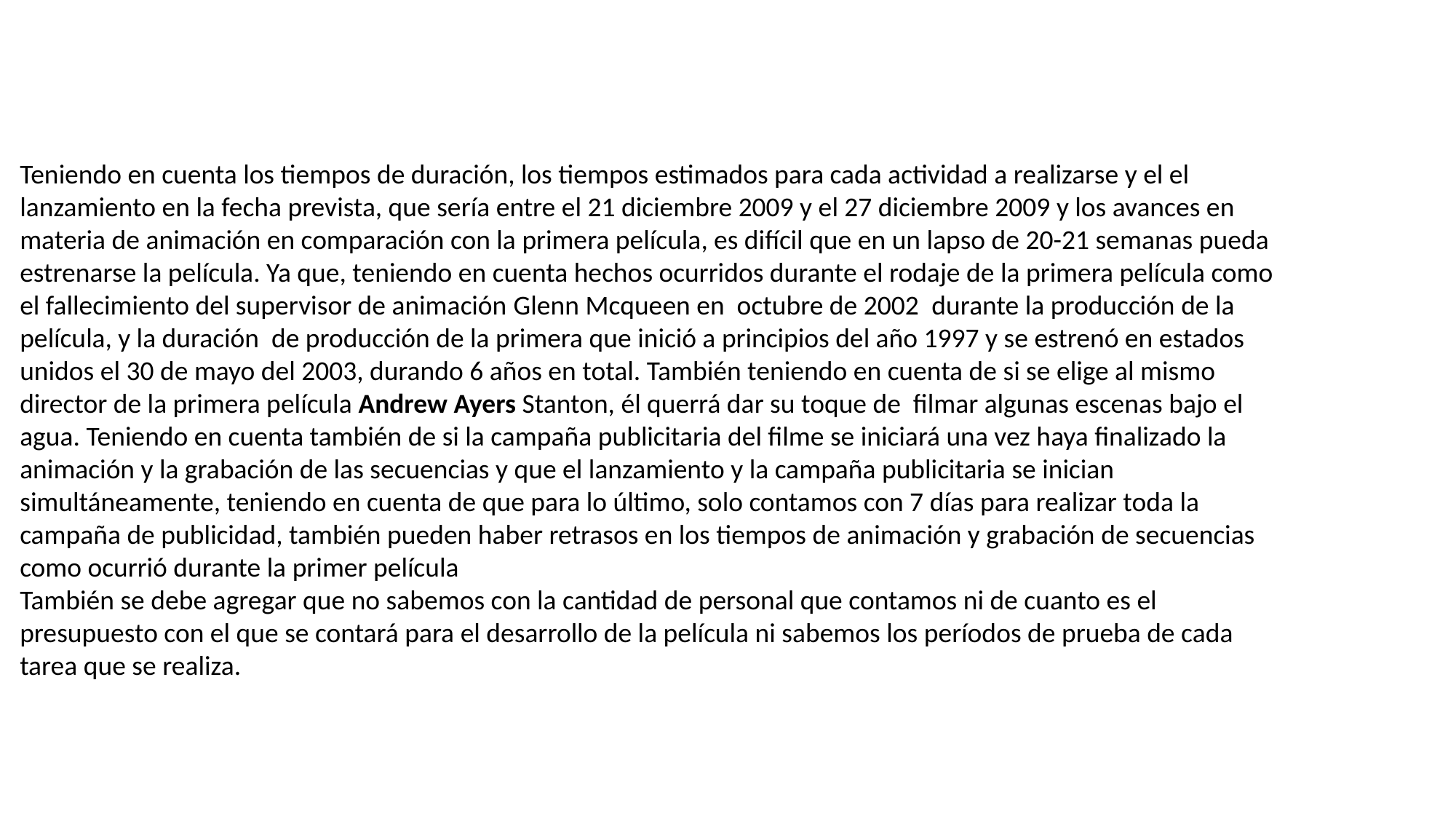

Teniendo en cuenta los tiempos de duración, los tiempos estimados para cada actividad a realizarse y el el lanzamiento en la fecha prevista, que sería entre el 21 diciembre 2009 y el 27 diciembre 2009 y los avances en materia de animación en comparación con la primera película, es difícil que en un lapso de 20-21 semanas pueda estrenarse la película. Ya que, teniendo en cuenta hechos ocurridos durante el rodaje de la primera película como el fallecimiento del supervisor de animación Glenn Mcqueen en  octubre de 2002  durante la producción de la película, y la duración  de producción de la primera que inició a principios del año 1997 y se estrenó en estados unidos el 30 de mayo del 2003, durando 6 años en total. También teniendo en cuenta de si se elige al mismo director de la primera película Andrew Ayers Stanton, él querrá dar su toque de  filmar algunas escenas bajo el agua. Teniendo en cuenta también de si la campaña publicitaria del filme se iniciará una vez haya finalizado la animación y la grabación de las secuencias y que el lanzamiento y la campaña publicitaria se inician simultáneamente, teniendo en cuenta de que para lo último, solo contamos con 7 días para realizar toda la campaña de publicidad, también pueden haber retrasos en los tiempos de animación y grabación de secuencias como ocurrió durante la primer película
También se debe agregar que no sabemos con la cantidad de personal que contamos ni de cuanto es el presupuesto con el que se contará para el desarrollo de la película ni sabemos los períodos de prueba de cada tarea que se realiza.